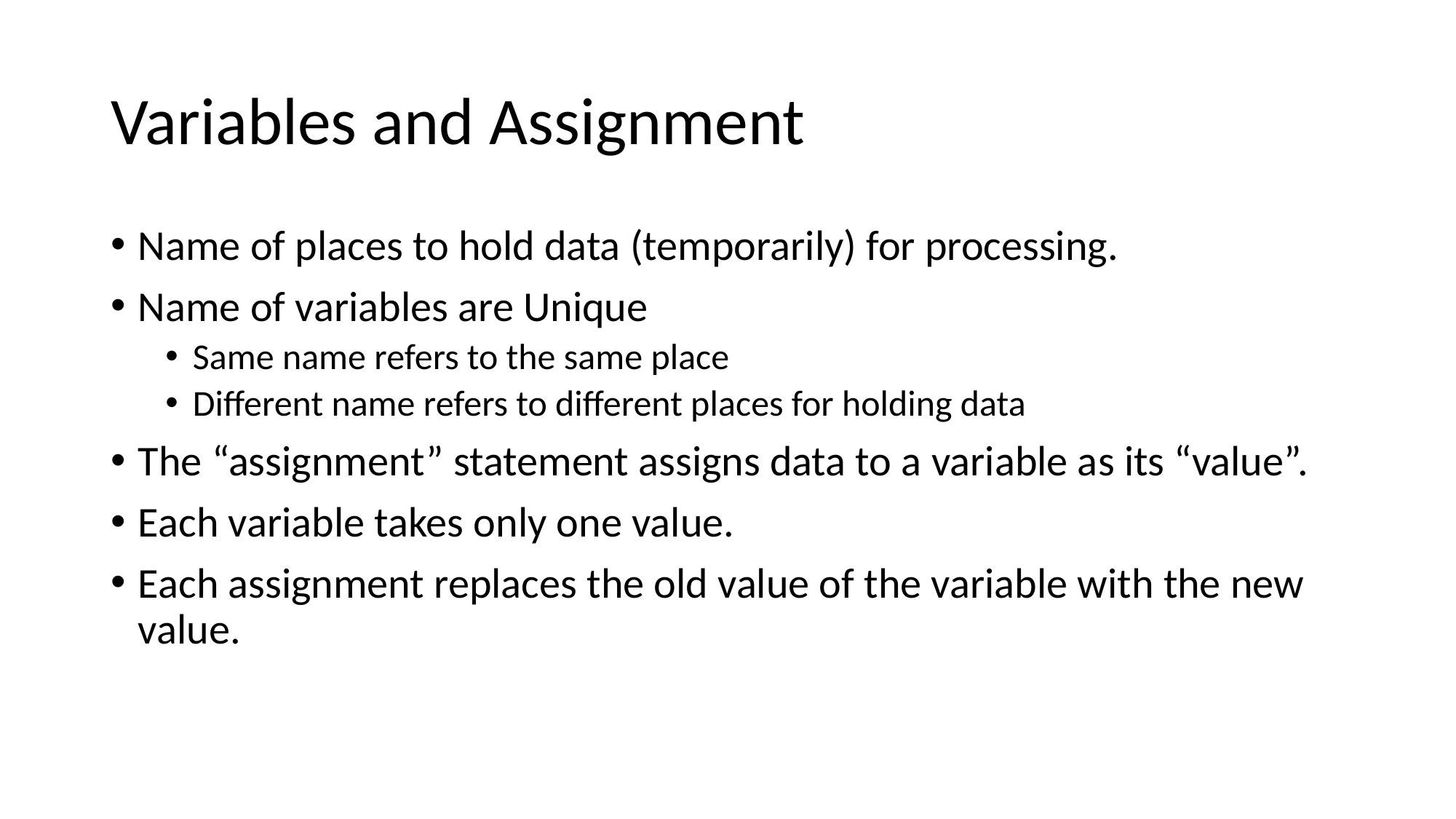

# Variables and Assignment
Name of places to hold data (temporarily) for processing.
Name of variables are Unique
Same name refers to the same place
Different name refers to different places for holding data
The “assignment” statement assigns data to a variable as its “value”.
Each variable takes only one value.
Each assignment replaces the old value of the variable with the new value.